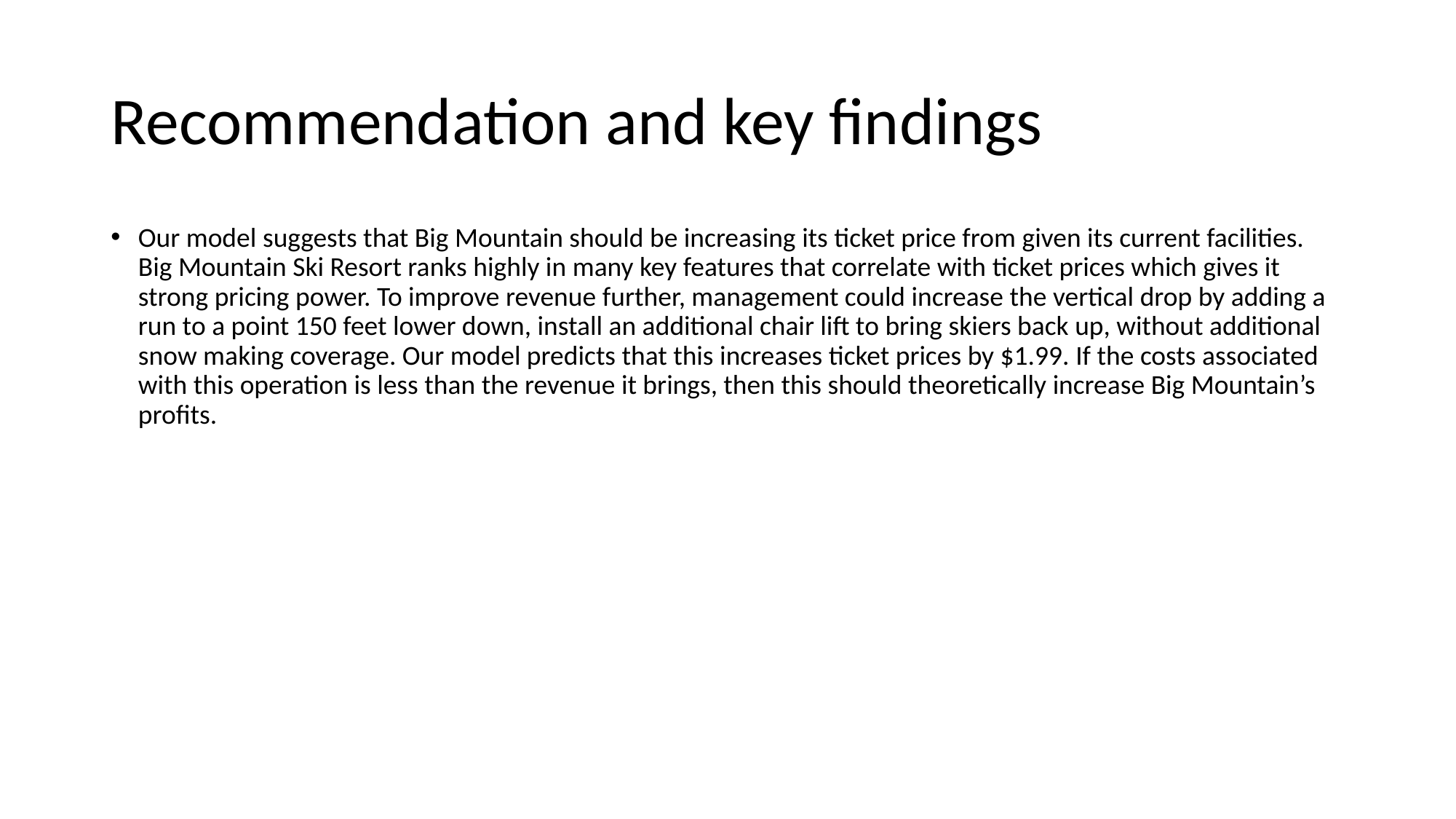

# Recommendation and key findings
Our model suggests that Big Mountain should be increasing its ticket price from given its current facilities. Big Mountain Ski Resort ranks highly in many key features that correlate with ticket prices which gives it strong pricing power. To improve revenue further, management could increase the vertical drop by adding a run to a point 150 feet lower down, install an additional chair lift to bring skiers back up, without additional snow making coverage. Our model predicts that this increases ticket prices by $1.99. If the costs associated with this operation is less than the revenue it brings, then this should theoretically increase Big Mountain’s profits.